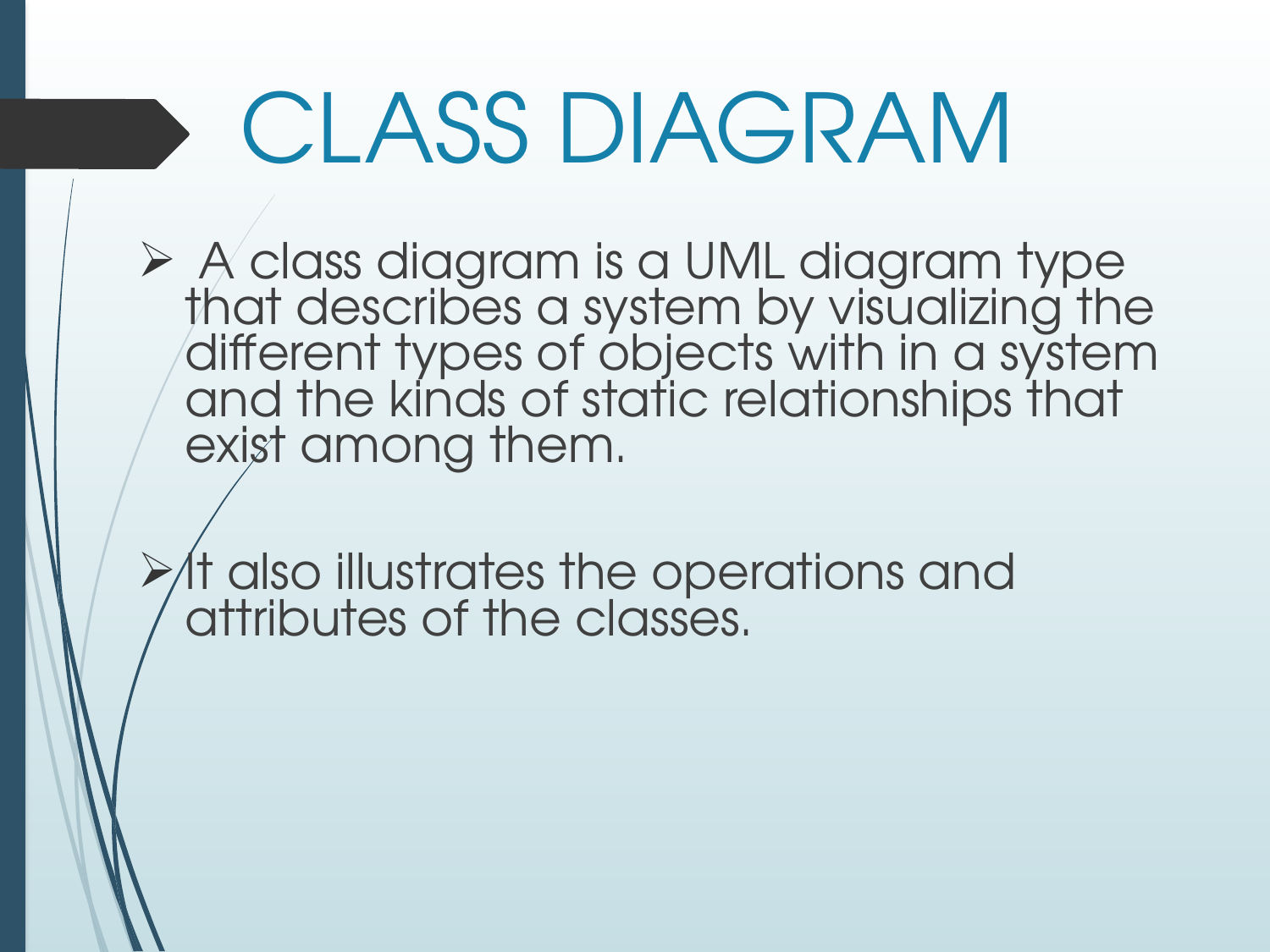

# CLASS DIAGRAM
 A class diagram is a UML diagram type that describes a system by visualizing the different types of objects with in a system and the kinds of static relationships that exist among them.

It also illustrates the operations and attributes of the classes.